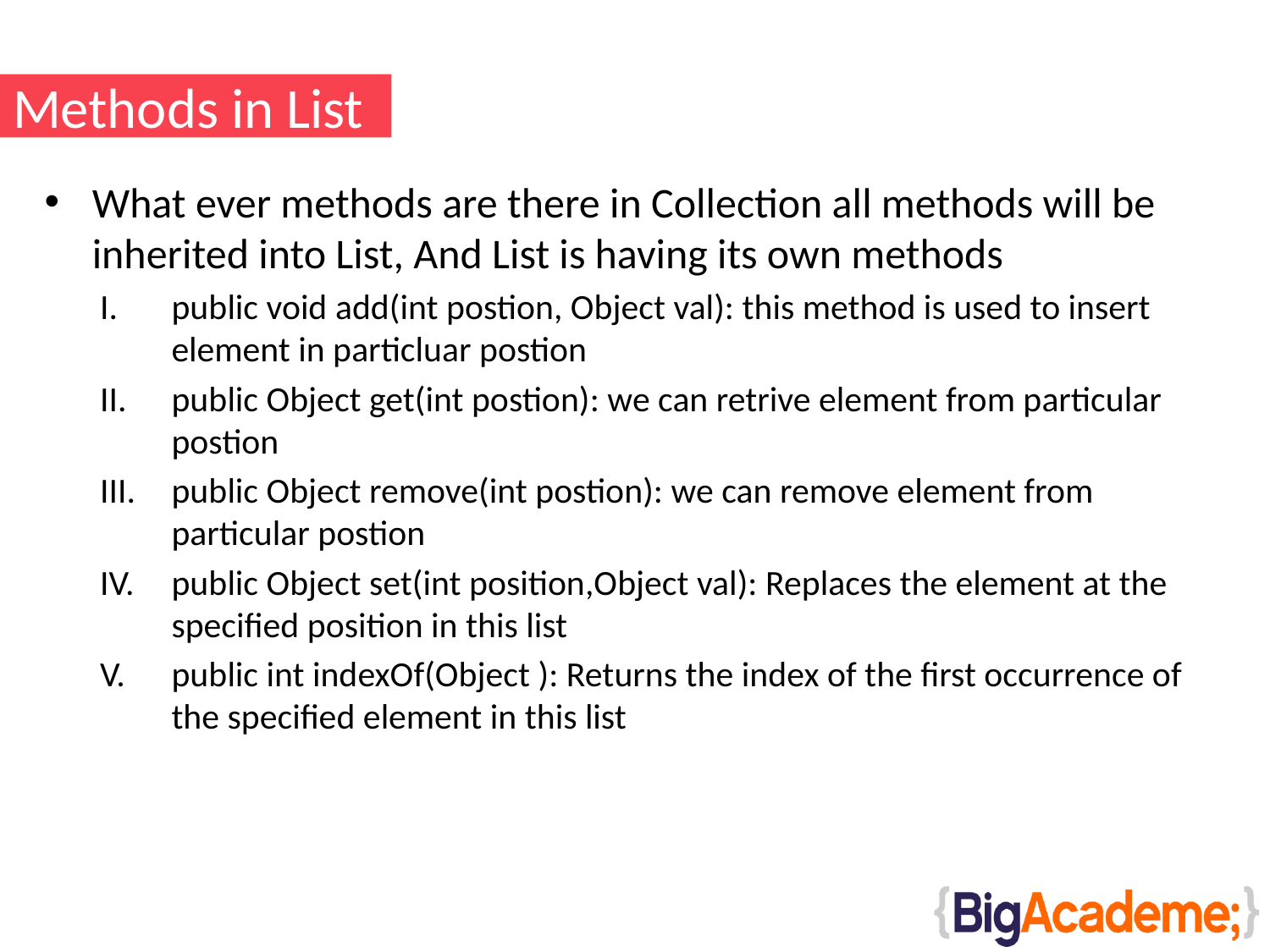

# Methods in List
What ever methods are there in Collection all methods will be inherited into List, And List is having its own methods
public void add(int postion, Object val): this method is used to insert element in particluar postion
public Object get(int postion): we can retrive element from particular postion
public Object remove(int postion): we can remove element from particular postion
public Object set(int position,Object val): Replaces the element at the specified position in this list
public int indexOf(Object ): Returns the index of the first occurrence of the specified element in this list